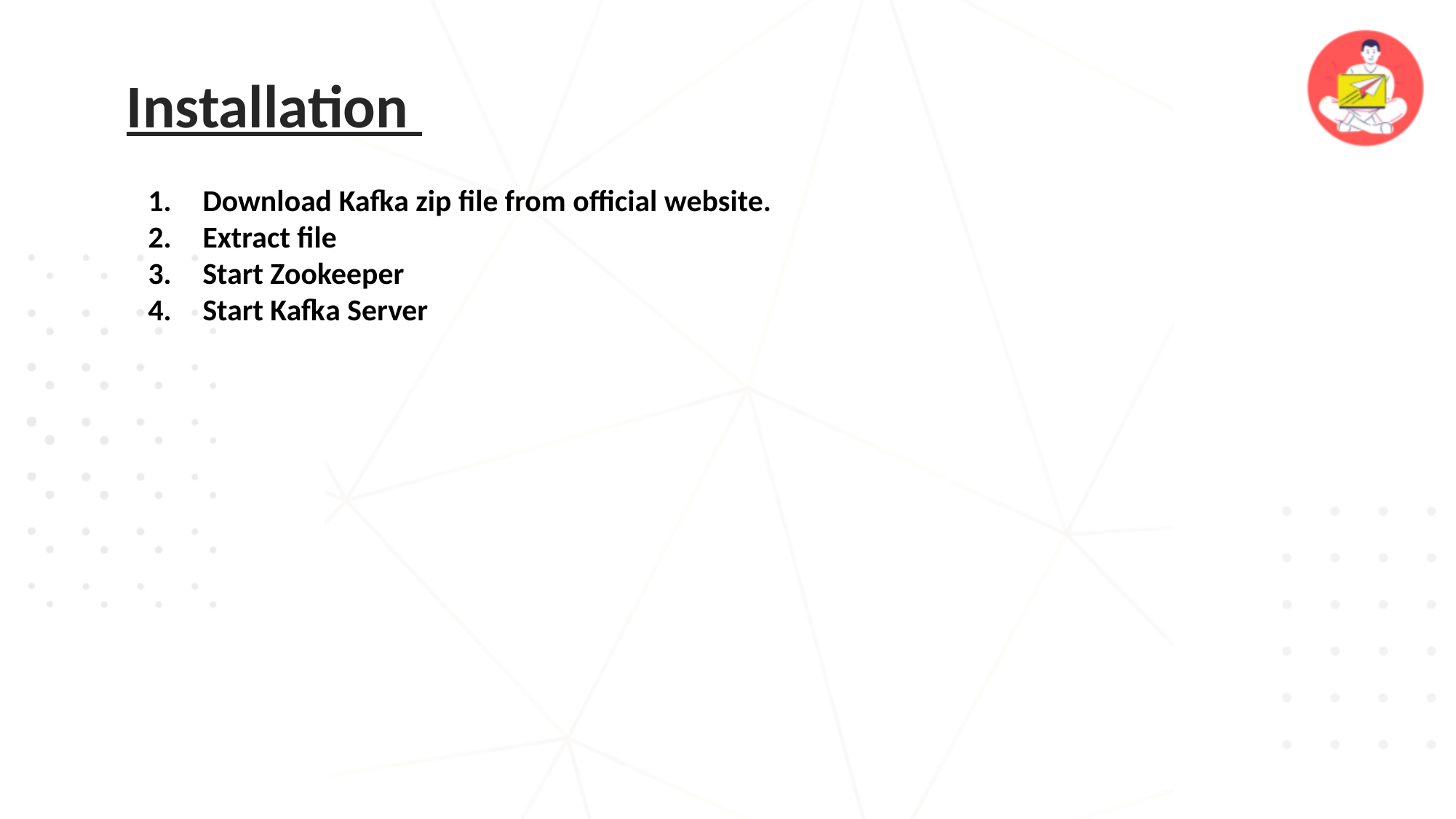

# Installation
Download Kafka zip file from official website.
Extract file
Start Zookeeper
Start Kafka Server